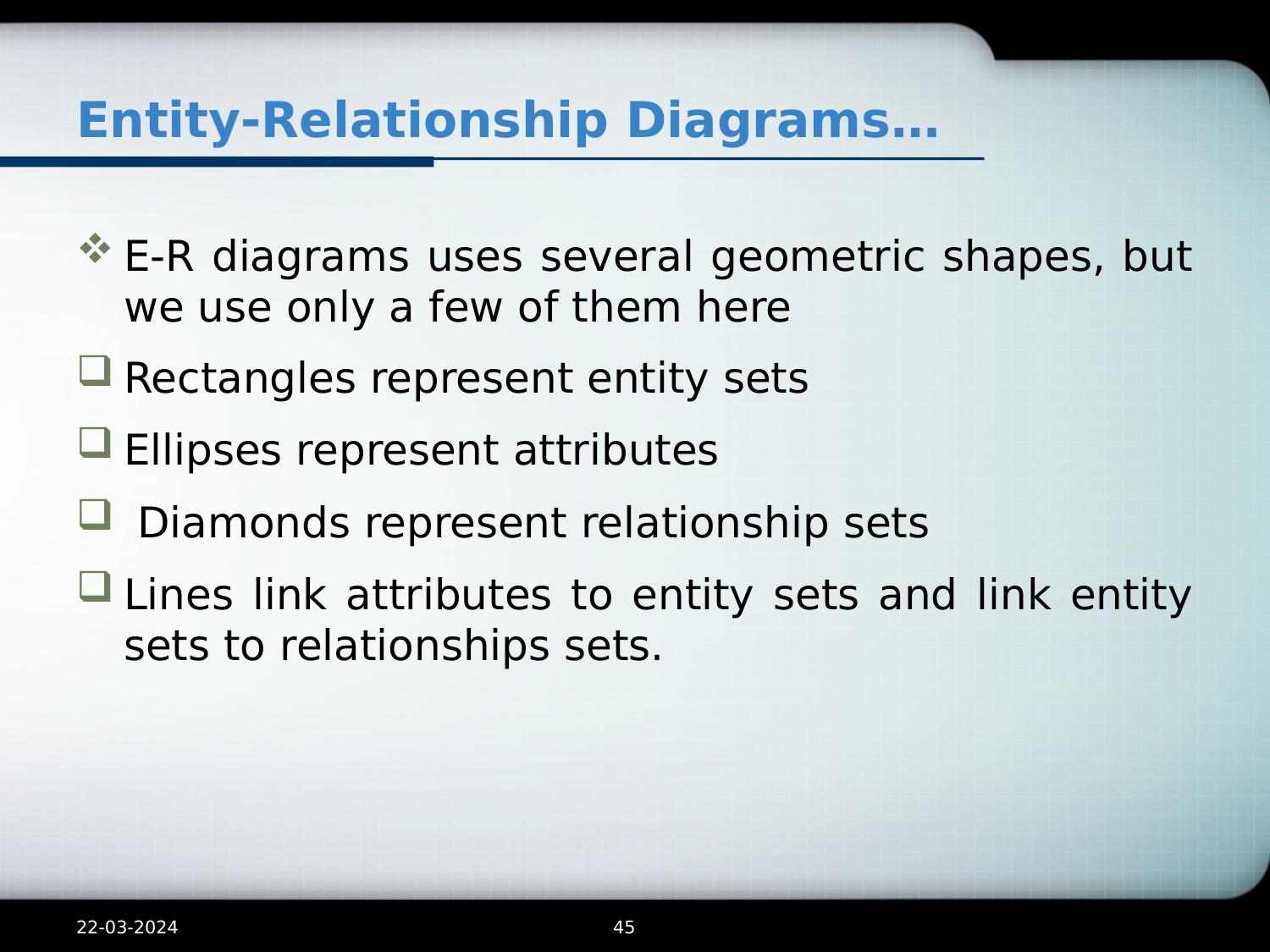

# Entity-Relationship Diagrams…
E-R diagrams uses several geometric shapes, but we use only a few of them here
Rectangles represent entity sets
Ellipses represent attributes
 Diamonds represent relationship sets
Lines link attributes to entity sets and link entity sets to relationships sets.

22-03-2024
45